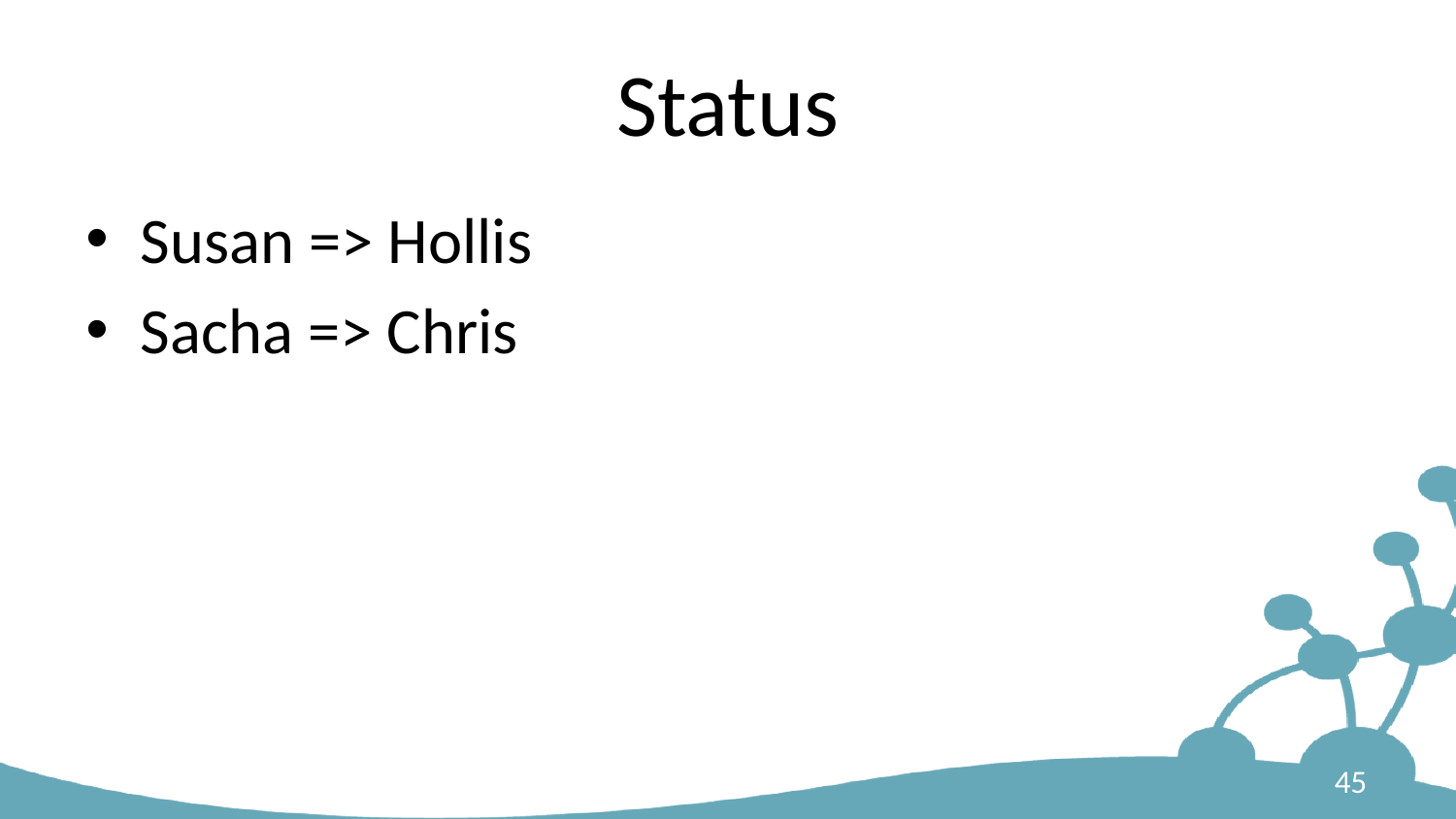

# Status
Susan => Hollis
Sacha => Chris
45